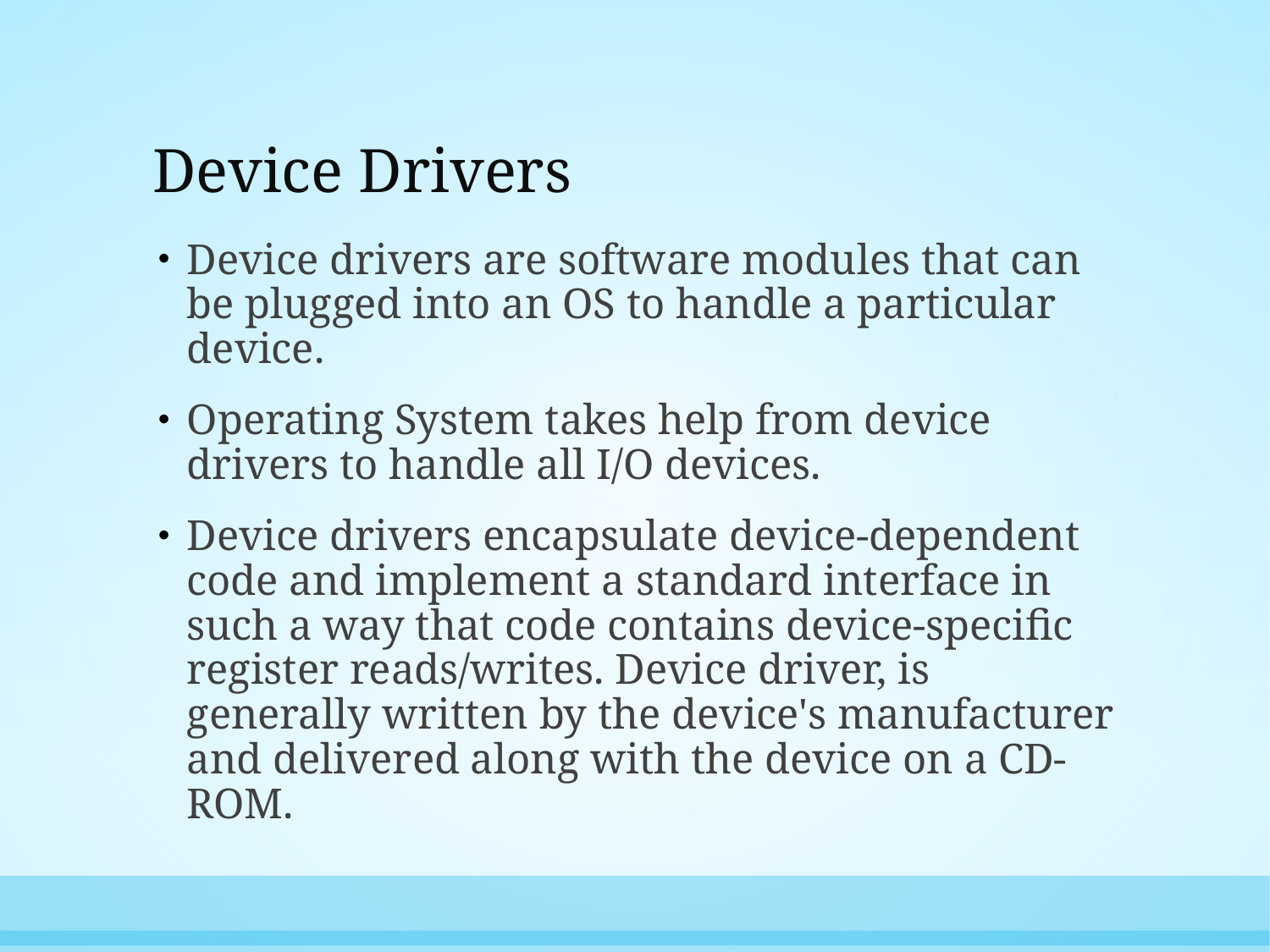

# Device Drivers
Device drivers are software modules that can be plugged into an OS to handle a particular device.
Operating System takes help from device drivers to handle all I/O devices.
Device drivers encapsulate device-dependent code and implement a standard interface in such a way that code contains device-specific register reads/writes. Device driver, is generally written by the device's manufacturer and delivered along with the device on a CD-ROM.